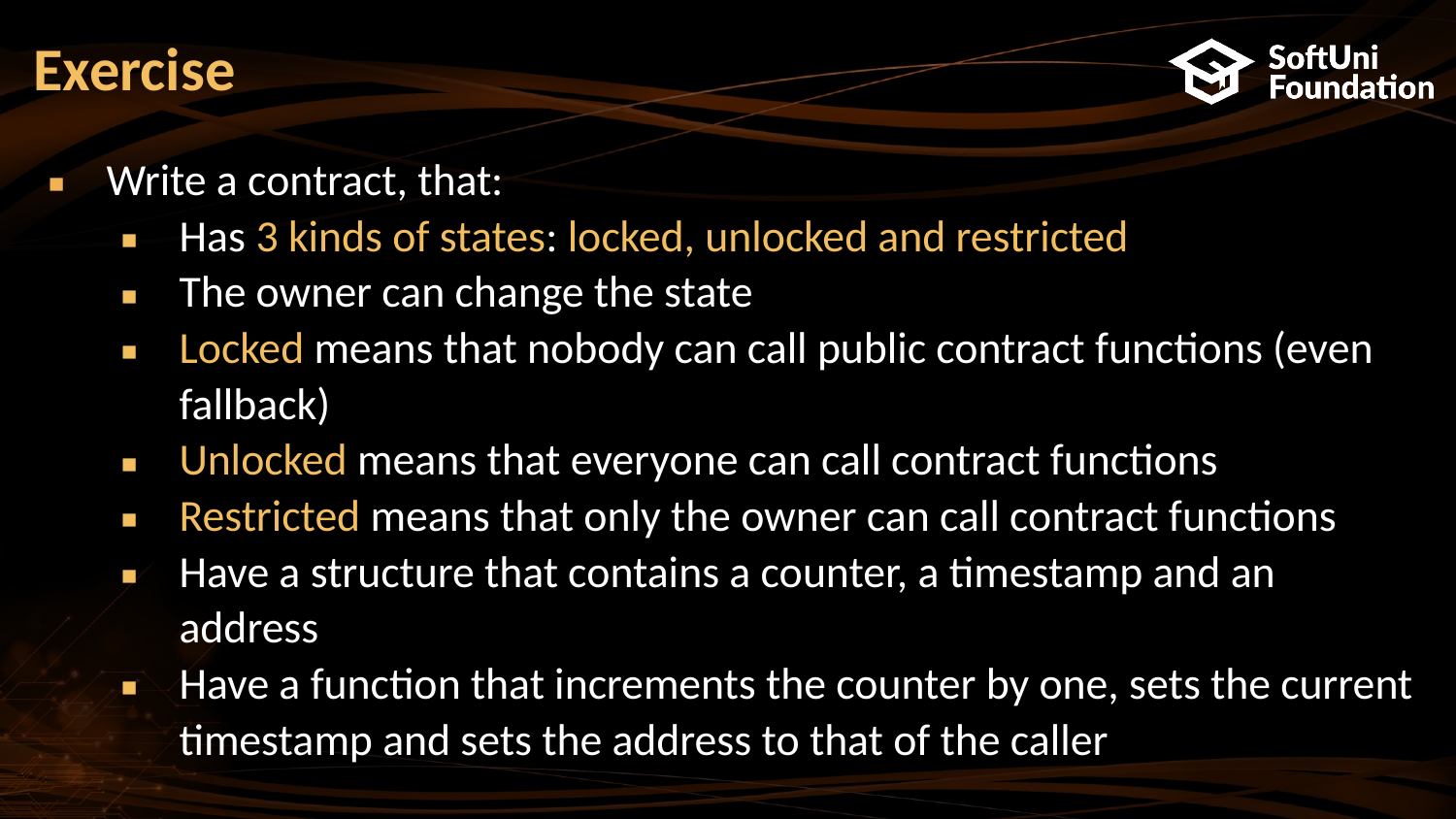

# Exercise
Write a contract, that:
Has 3 kinds of states: locked, unlocked and restricted
The owner can change the state
Locked means that nobody can call public contract functions (even fallback)
Unlocked means that everyone can call contract functions
Restricted means that only the owner can call contract functions
Have a structure that contains a counter, a timestamp and an address
Have a function that increments the counter by one, sets the current timestamp and sets the address to that of the caller